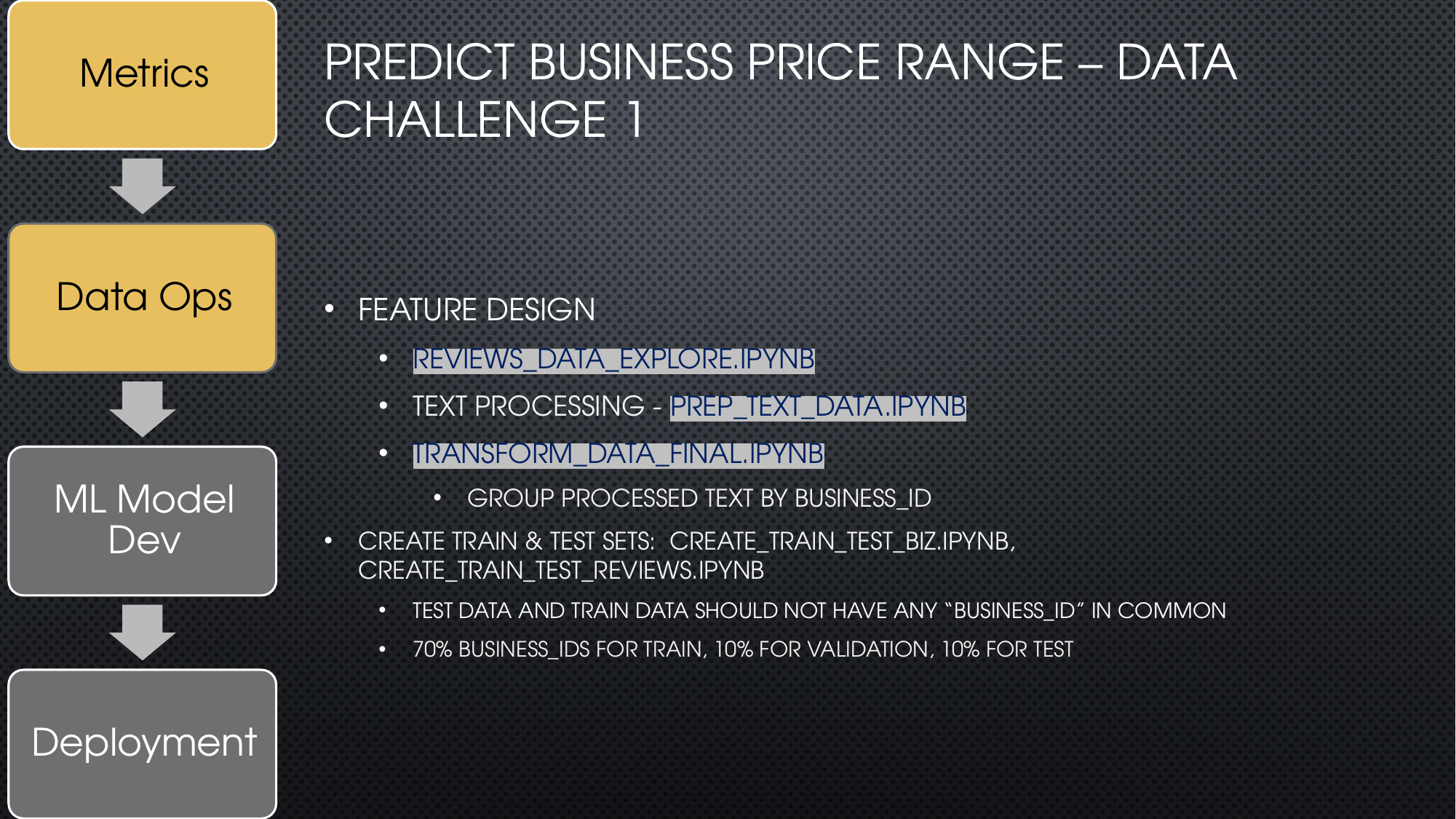

Metrics

Data Ops

ML Model Dev

Deployment
# Predict business price range – Data challenge 1
Feature design
reviews_data_explore.ipynb
Text processing - prep_text_data.ipynb
transform_data_final.ipynb
Group processed text by business_id
Create train & test sets:  create_train_test_biz.ipynb, create_train_test_reviews.ipynb
Test data and train data should not have any “business_id” in common
70% business_ids for train, 10% for validation, 10% for test